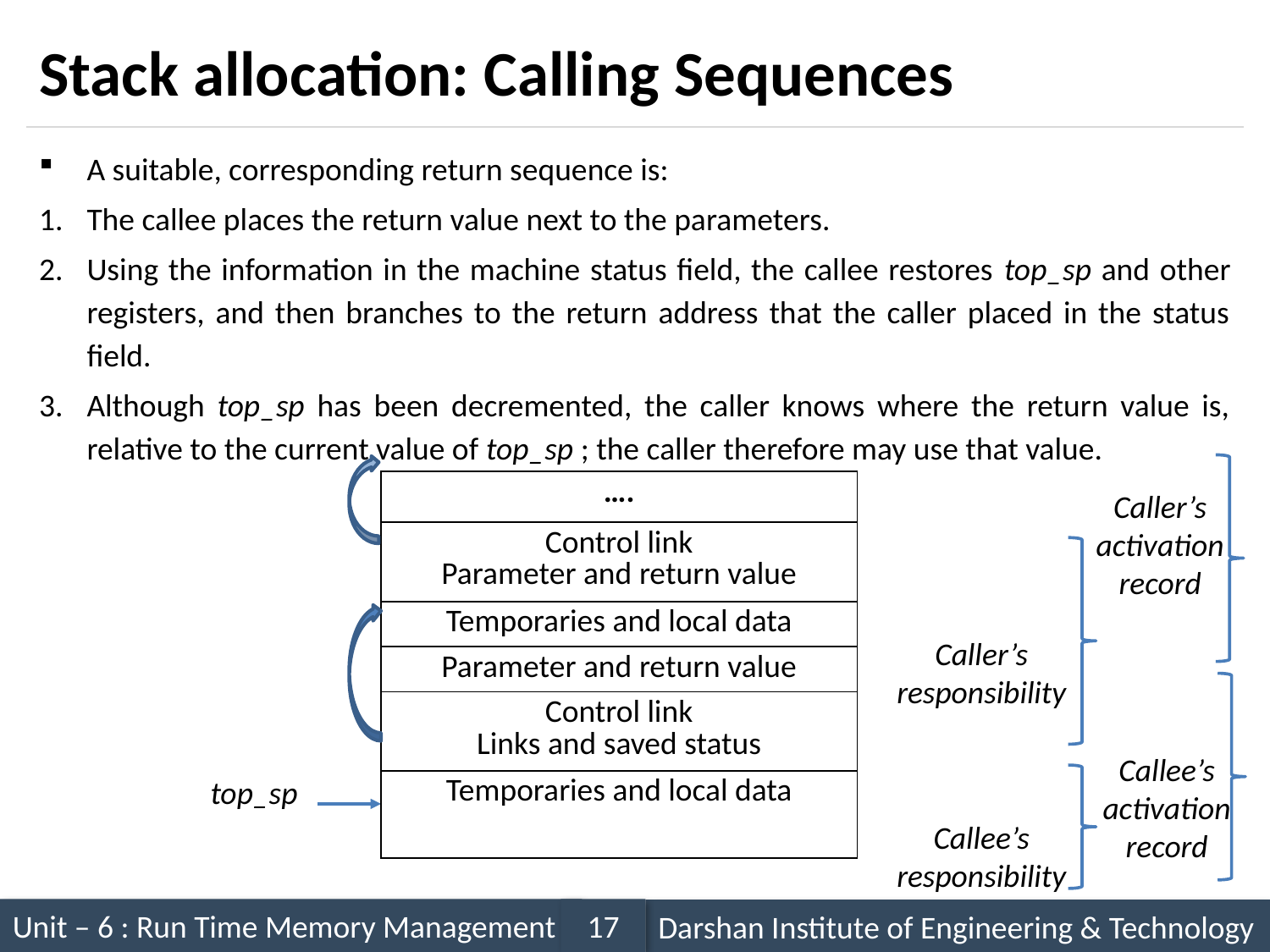

# Stack allocation: Calling Sequences
A suitable, corresponding return sequence is:
The callee places the return value next to the parameters.
Using the information in the machine status field, the callee restores top_sp and other registers, and then branches to the return address that the caller placed in the status field.
Although top_sp has been decremented, the caller knows where the return value is, relative to the current value of top_sp ; the caller therefore may use that value.

| …. |
| --- |
| Control link Parameter and return value |
| Temporaries and local data |
| Parameter and return value |
| Control link Links and saved status |
| Temporaries and local data |

Caller’s activation
record

Caller’s responsibility

top_sp
Callee’s activation
record
Callee’s responsibility